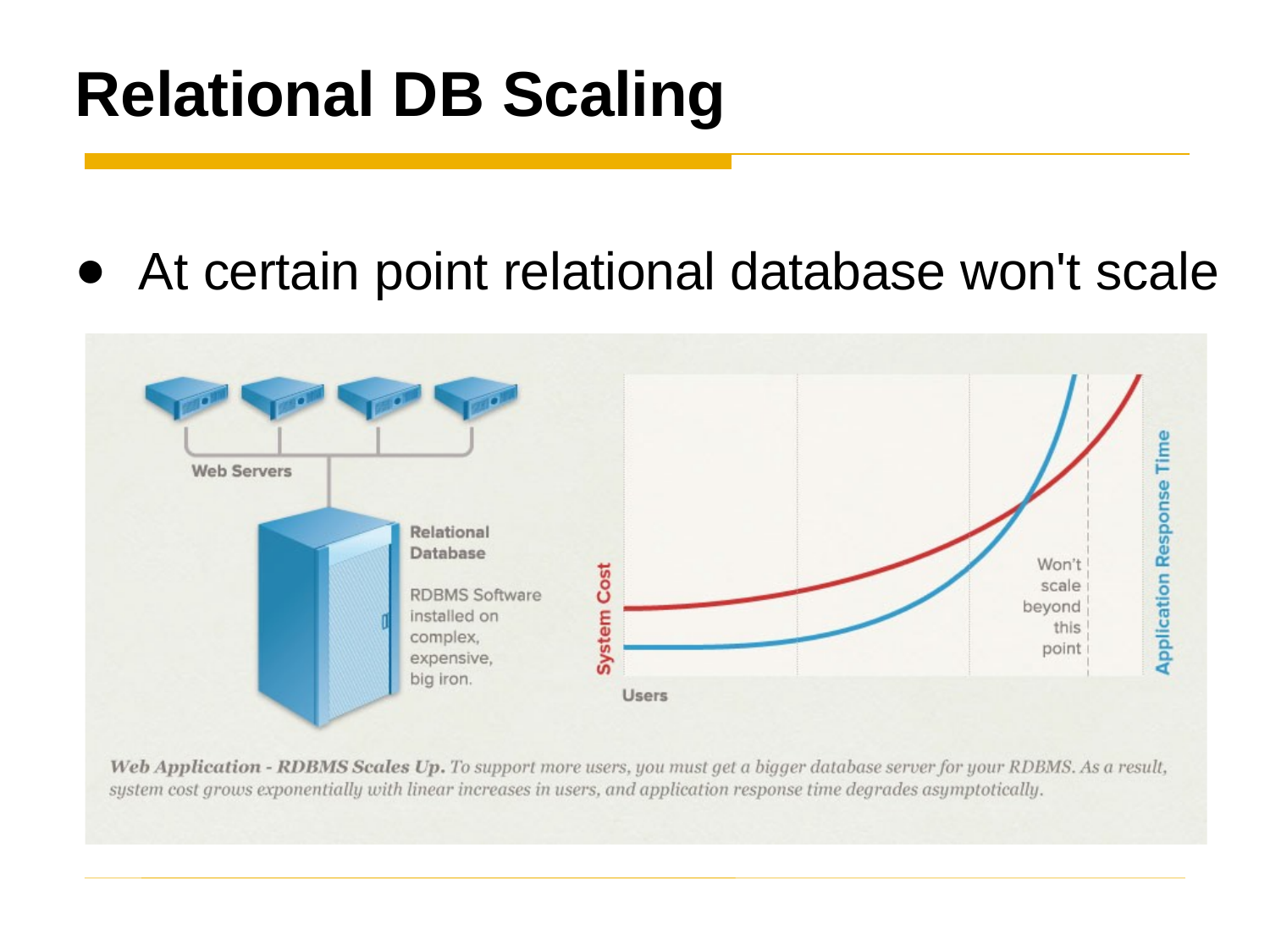

#
Relational DB Scaling

At certain point relational database won't scale